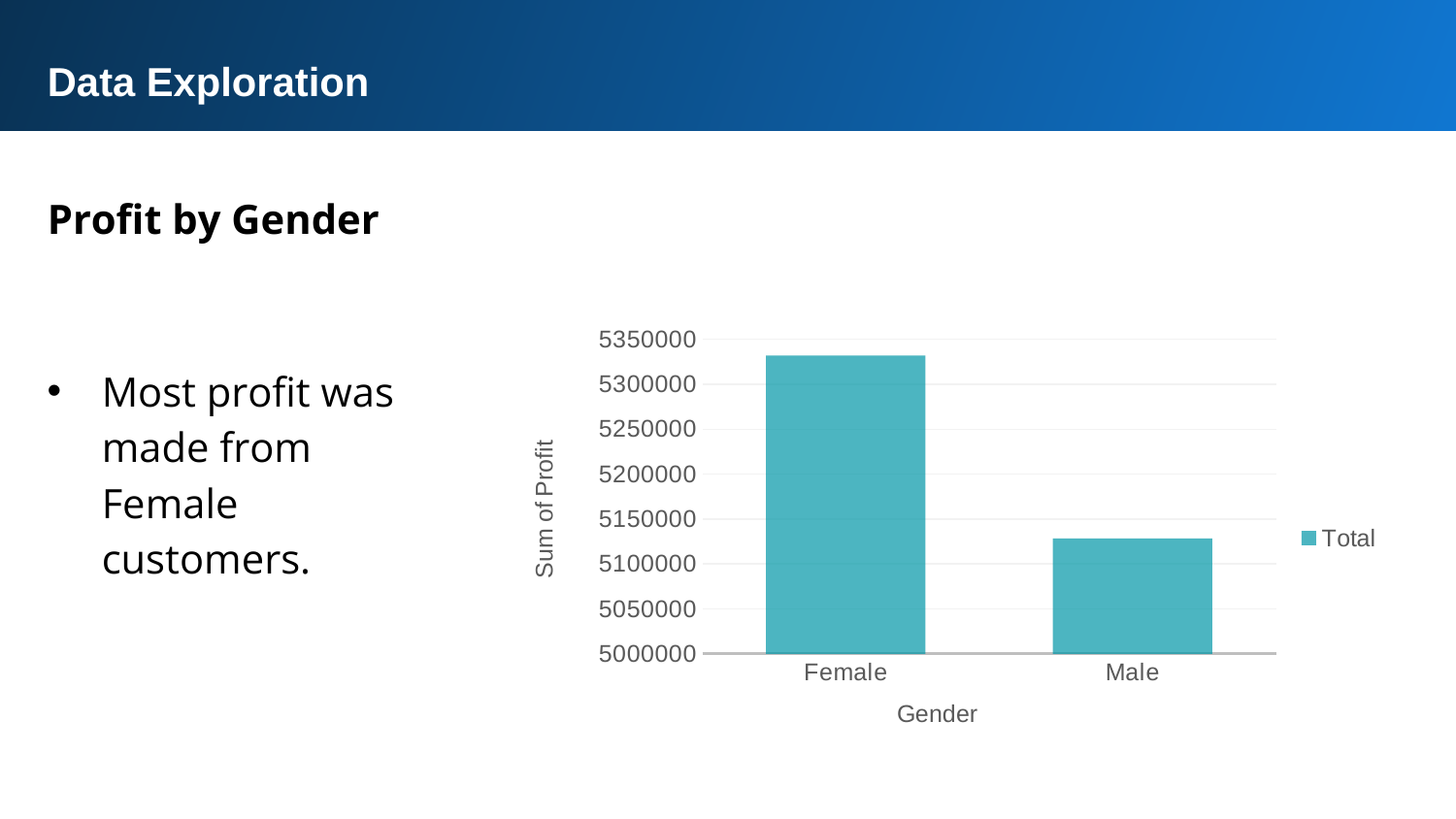

Data Exploration
Profit by Gender

### Chart

| Category | Total |
|---|---|
| Female | 5332106.459999863 |
| Male | 5128351.244971781 |
Most profit was made from Female customers.